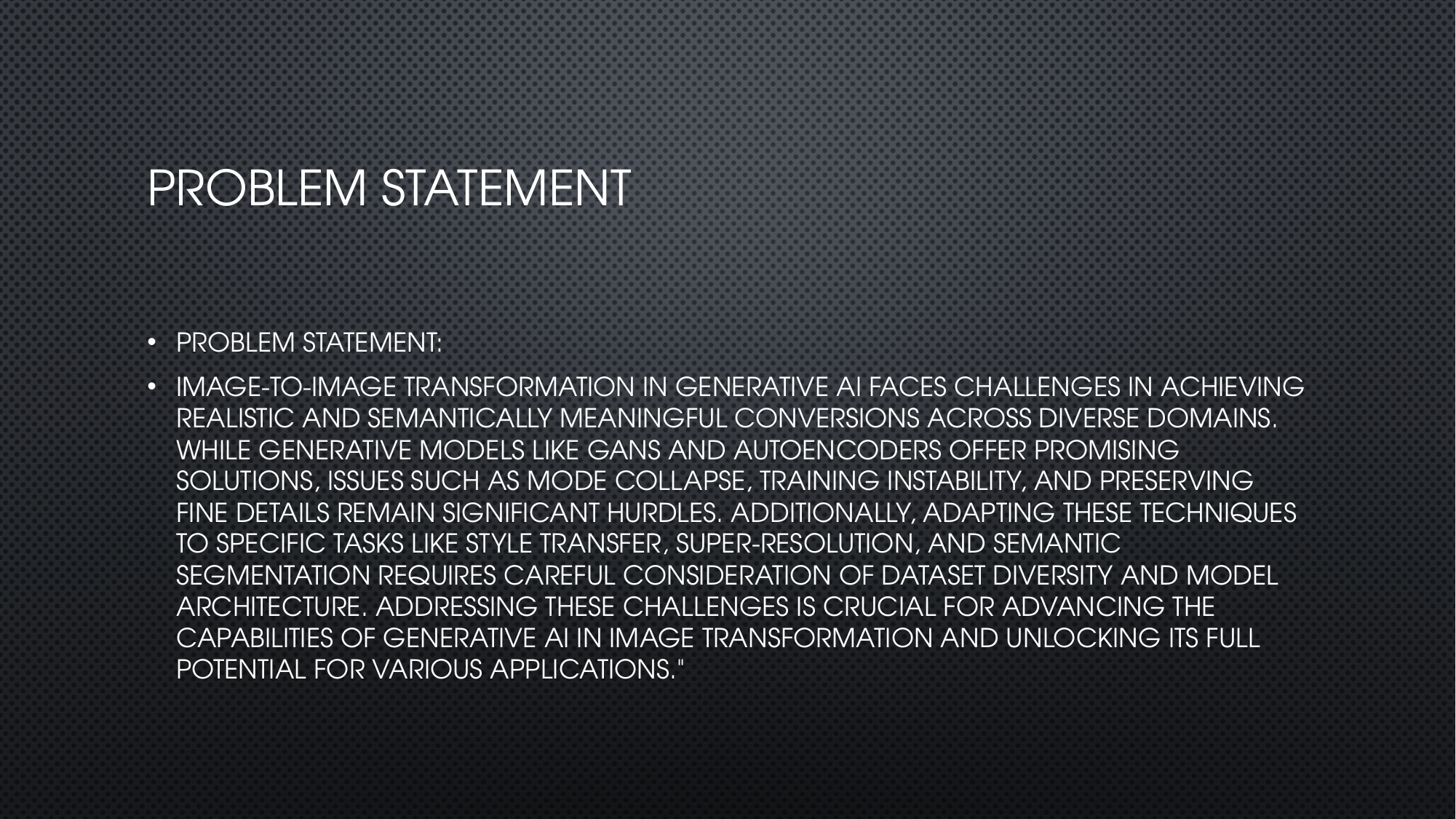

# Problem statement
Problem Statement:
Image-to-Image Transformation in Generative AI faces challenges in achieving realistic and semantically meaningful conversions across diverse domains. While generative models like GANs and autoencoders offer promising solutions, issues such as mode collapse, training instability, and preserving fine details remain significant hurdles. Additionally, adapting these techniques to specific tasks like style transfer, super-resolution, and semantic segmentation requires careful consideration of dataset diversity and model architecture. Addressing these challenges is crucial for advancing the capabilities of generative AI in image transformation and unlocking its full potential for various applications."